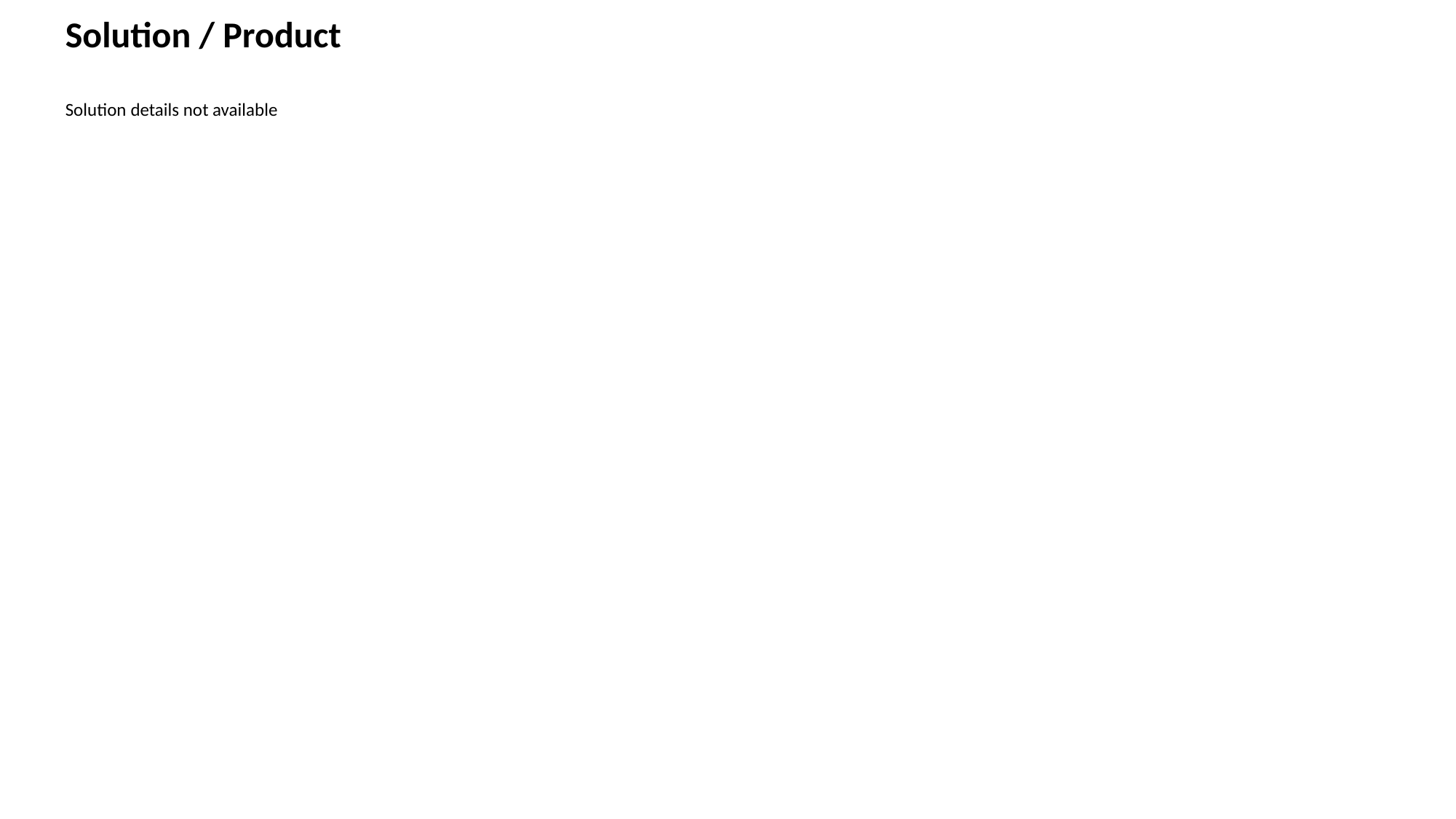

Solution / Product
Solution details not available